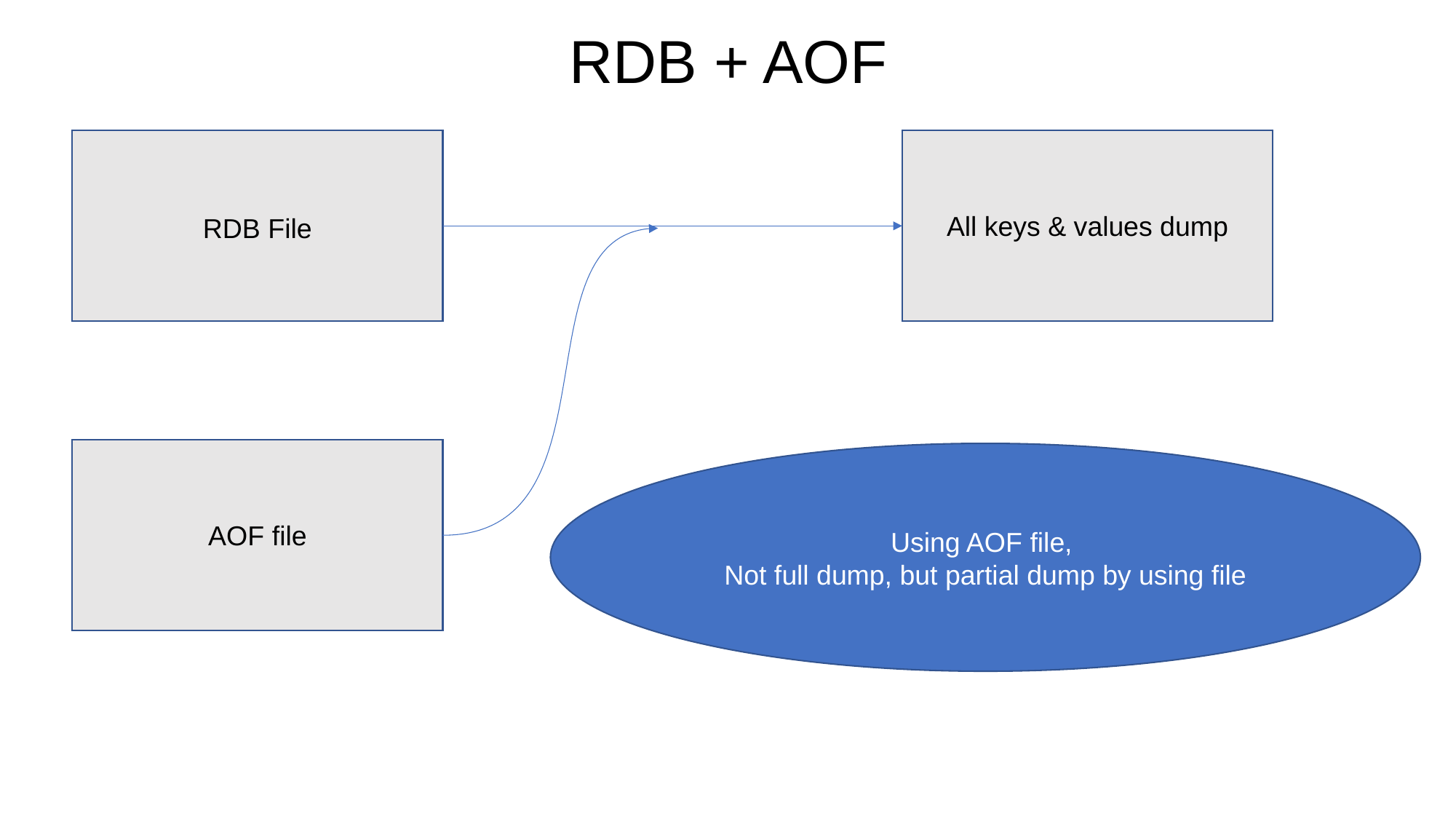

RDB + AOF

All keys & values dump
RDB File

Using AOF file,
Not full dump, but partial dump by using file
AOF file